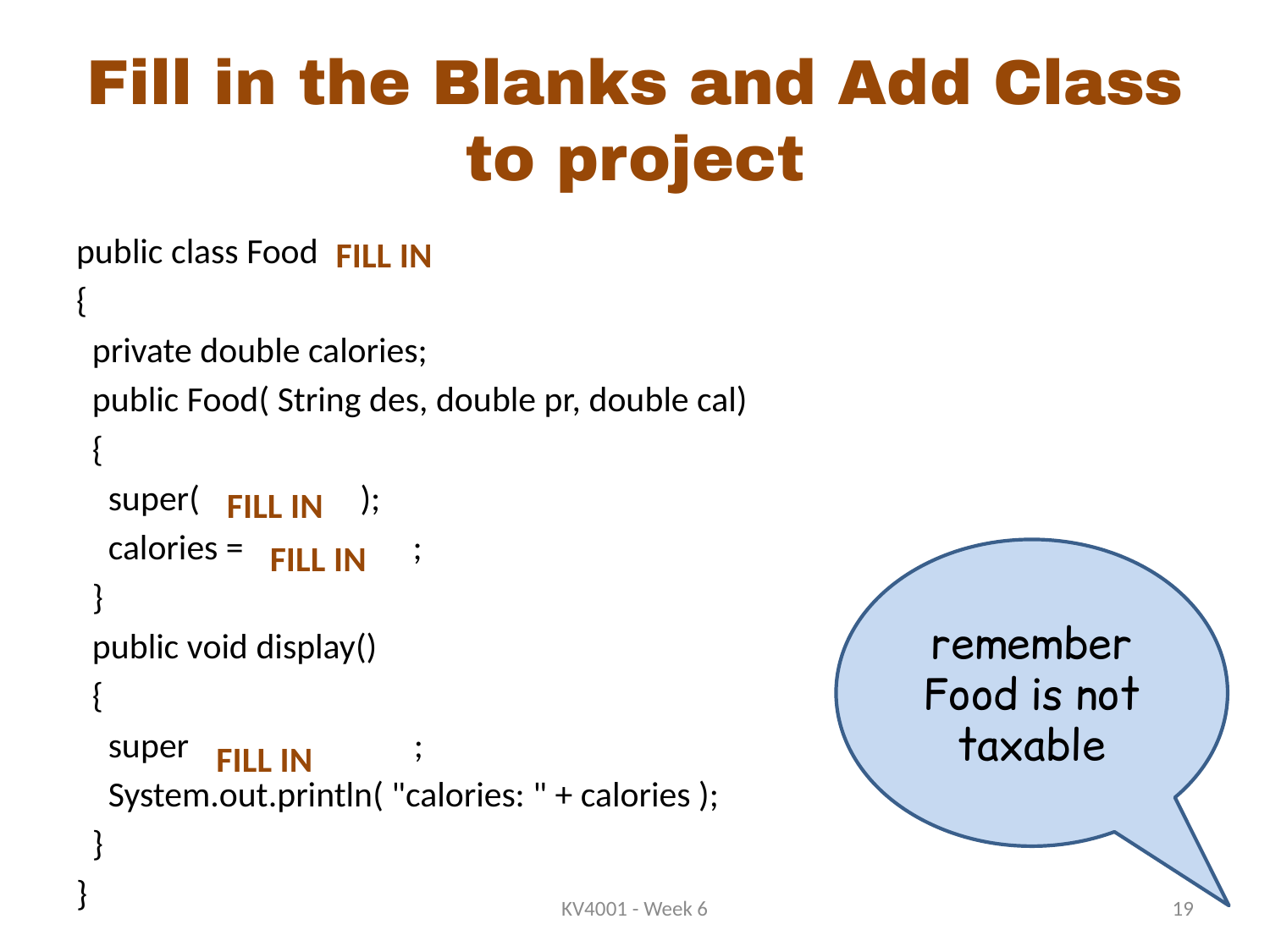

# Fill in the Blanks and Add Class to project
public class Food
{
  private double calories;
  public Food( String des, double pr, double cal)
  {
    super(                    );
    calories =                     ;
  }
  public void display()
  {
    super                            ;
    System.out.println( "calories: " + calories );
  }
}
FILL IN
FILL IN
FILL IN
remember Food is not taxable
FILL IN
KV4001 - Week 6
19